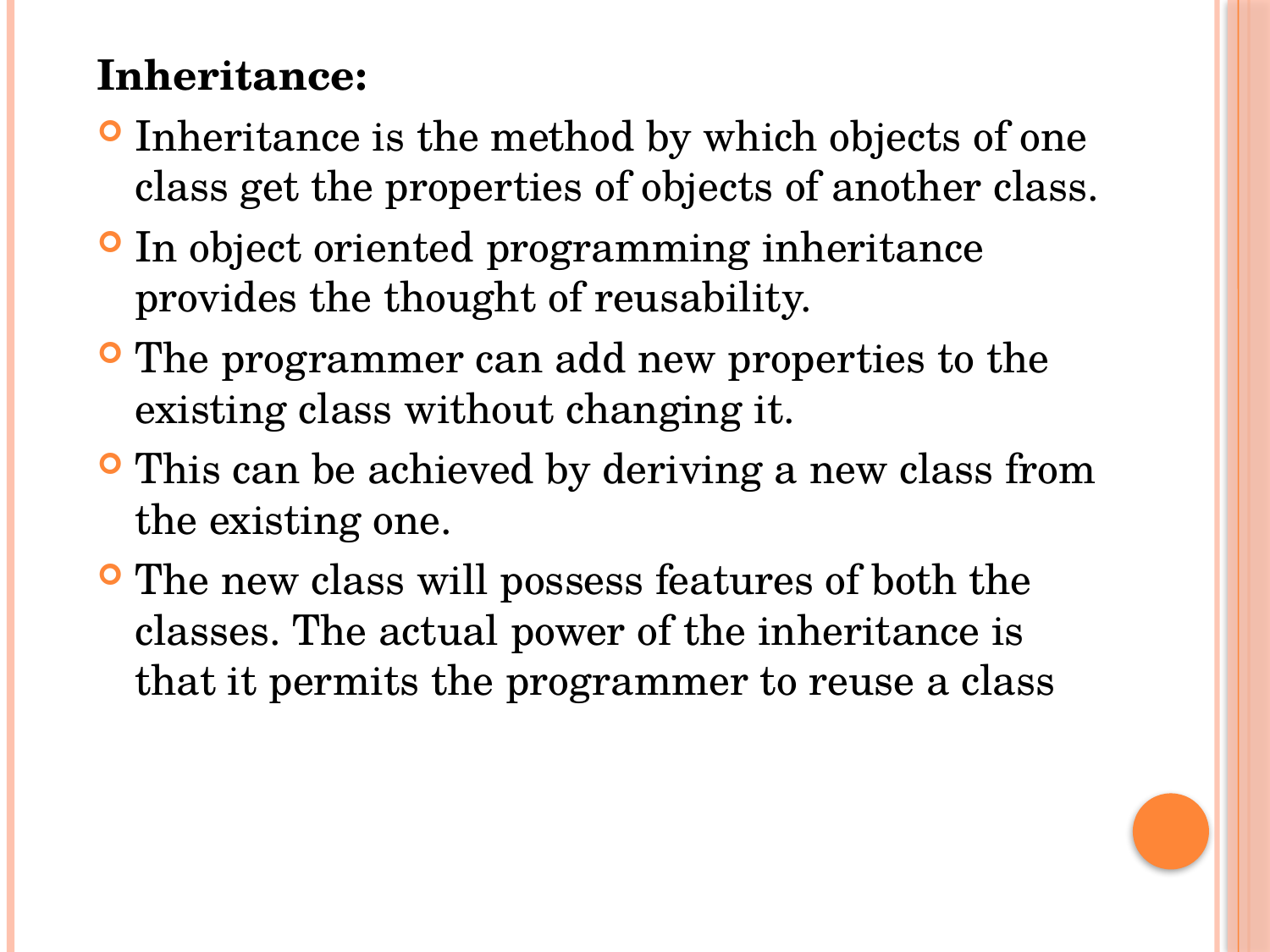

Inheritance:
Inheritance is the method by which objects of one class get the properties of objects of another class.
In object oriented programming inheritance provides the thought of reusability.
The programmer can add new properties to the existing class without changing it.
This can be achieved by deriving a new class from the existing one.
The new class will possess features of both the classes. The actual power of the inheritance is that it permits the programmer to reuse a class